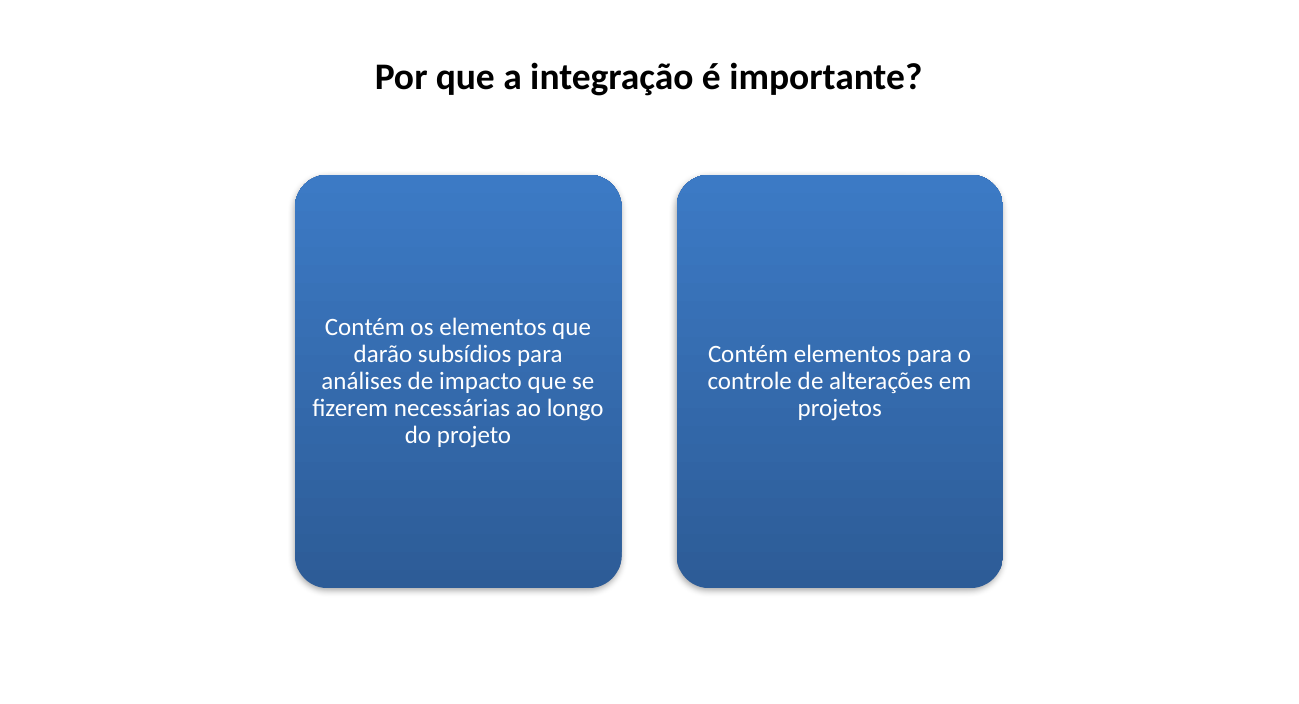

Por que a integração é importante?

Contém os elementos que darão subsídios para análises de impacto que se fizerem necessárias ao longo do projeto
Contém elementos para o controle de alterações em projetos
EXEMLO